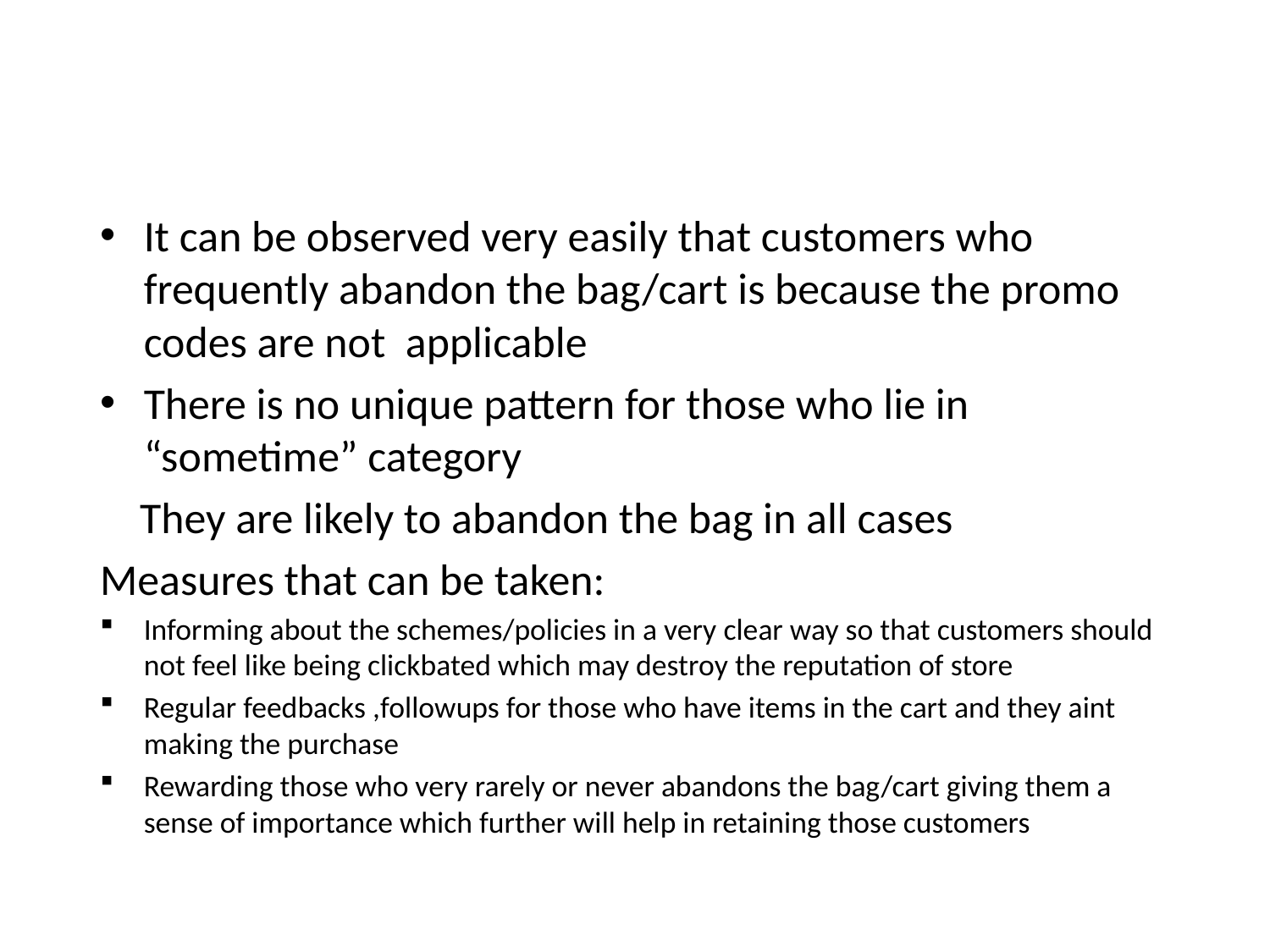

It can be observed very easily that customers who frequently abandon the bag/cart is because the promo codes are not  applicable
There is no unique pattern for those who lie in “sometime” category
    They are likely to abandon the bag in all cases
Measures that can be taken:
Informing about the schemes/policies in a very clear way so that customers should not feel like being clickbated which may destroy the reputation of store
Regular feedbacks ,followups for those who have items in the cart and they aint making the purchase
Rewarding those who very rarely or never abandons the bag/cart giving them a sense of importance which further will help in retaining those customers